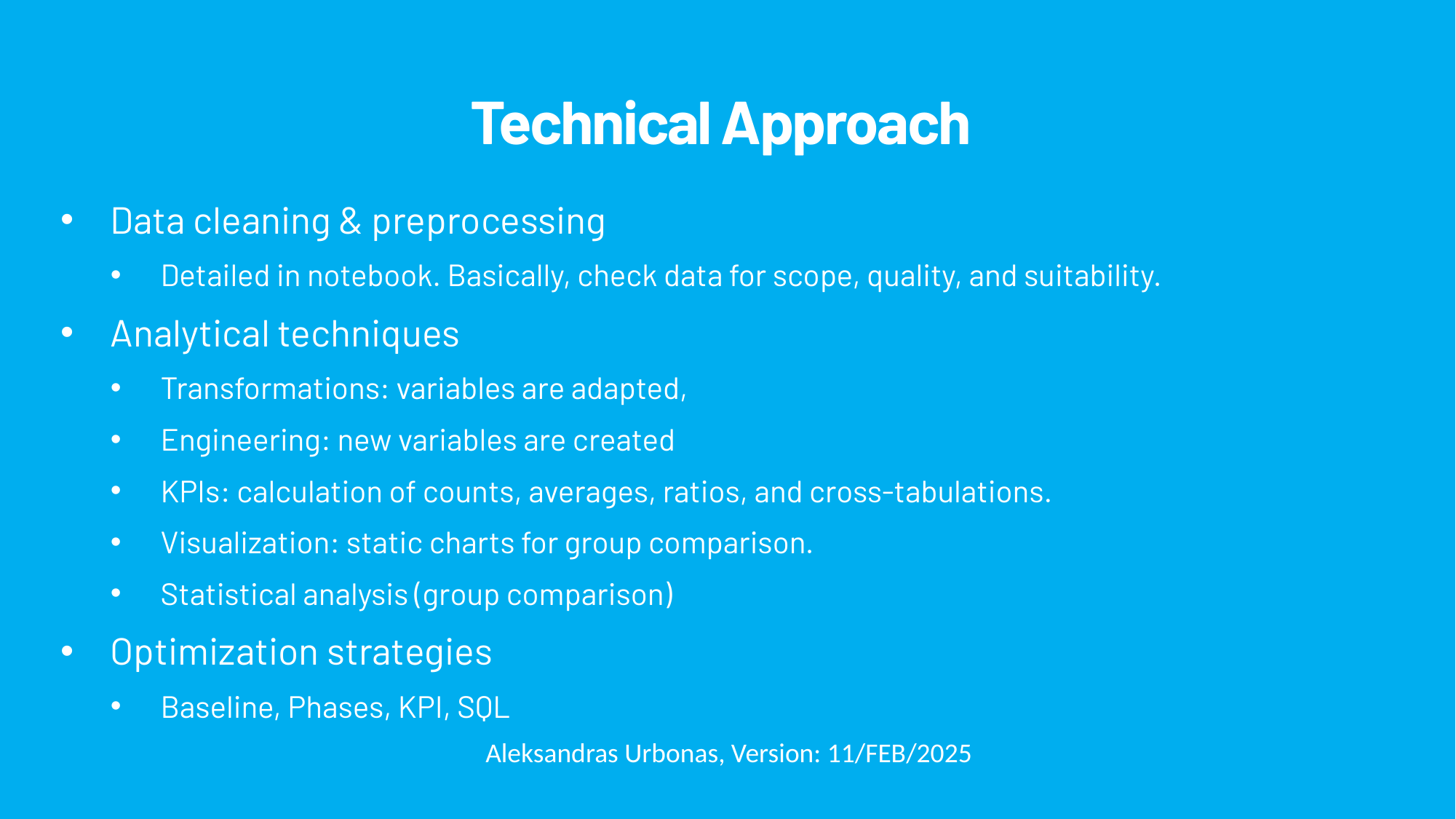

# Technical Approach
Data cleaning & preprocessing
Detailed in notebook. Basically, check data for scope, quality, and suitability.
Analytical techniques
Transformations: variables are adapted,
Engineering: new variables are created
KPIs: calculation of counts, averages, ratios, and cross-tabulations.
Visualization: static charts for group comparison.
Statistical analysis (group comparison)
Optimization strategies
Baseline, Phases, KPI, SQL
Aleksandras Urbonas, Version: 11/FEB/2025